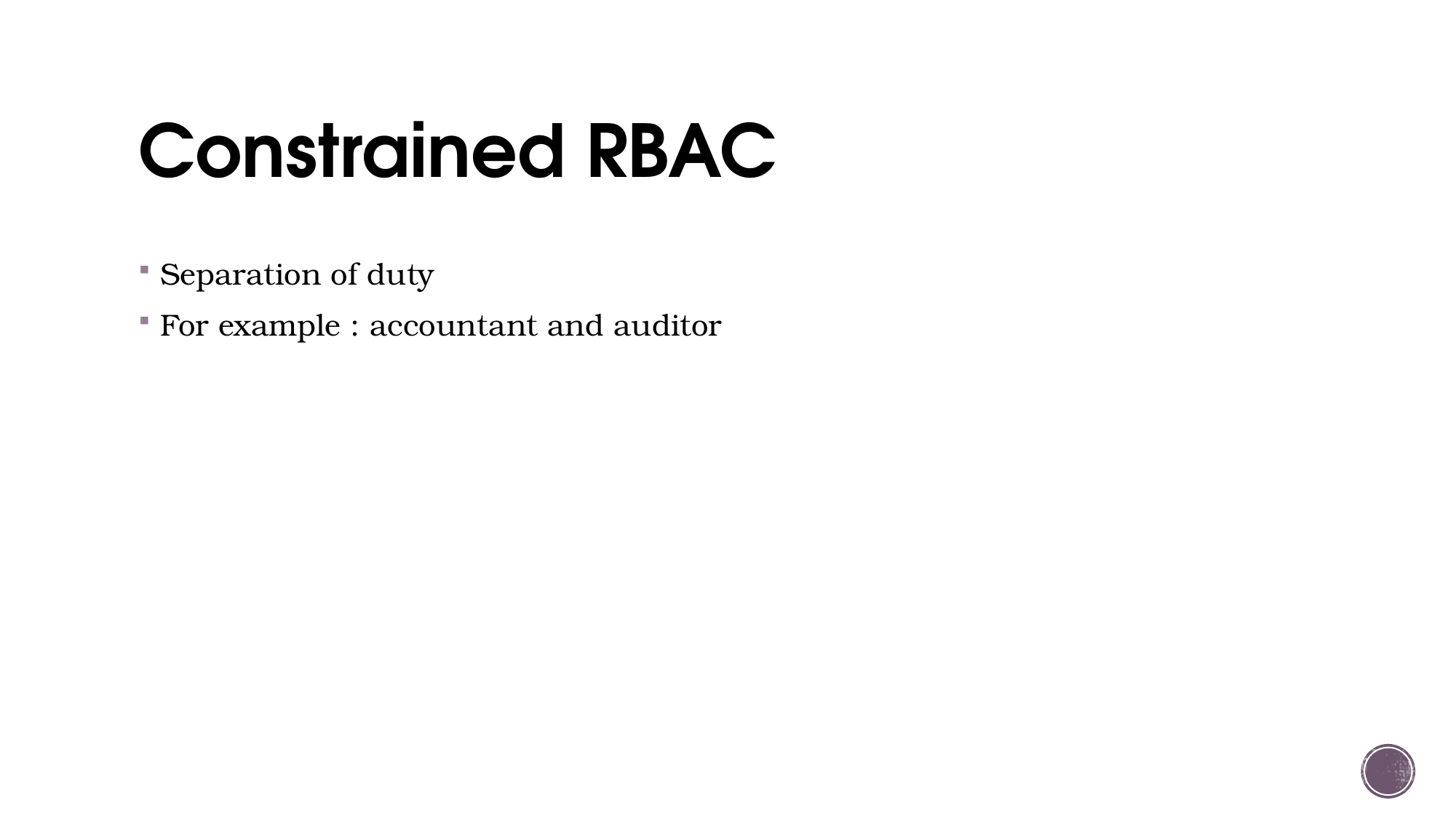

# Constrained RBAC
Separation of duty
For example : accountant and auditor